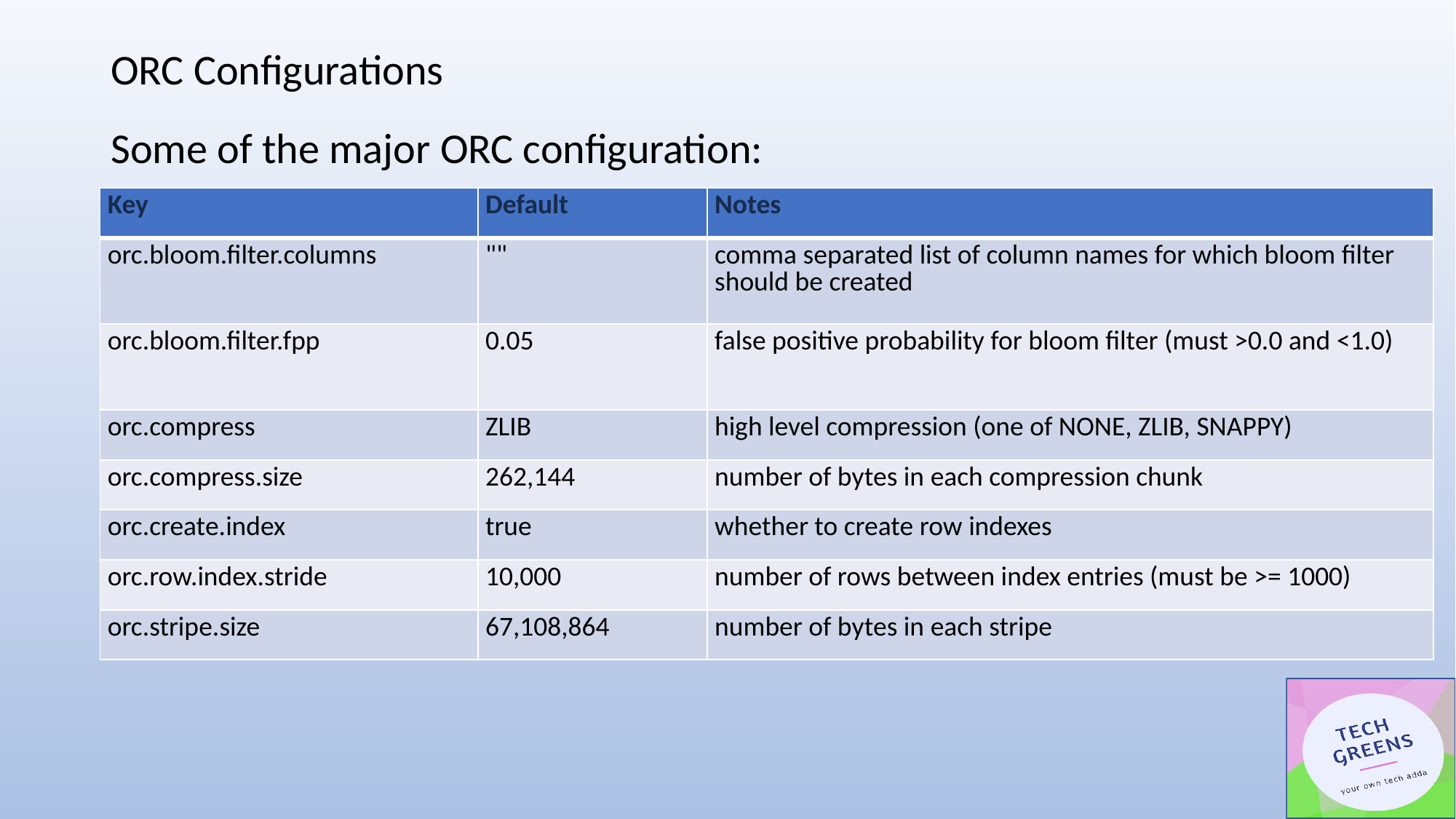

# ORC Configurations
Some of the major ORC configuration:

| Key | Default | Notes |
| --- | --- | --- |
| orc.bloom.filter.columns | "" | comma separated list of column names for which bloom filter should be created |
| orc.bloom.filter.fpp | 0.05 | false positive probability for bloom filter (must >0.0 and <1.0) |
| orc.compress | ZLIB | high level compression (one of NONE, ZLIB, SNAPPY) |
| orc.compress.size | 262,144 | number of bytes in each compression chunk |
| orc.create.index | true | whether to create row indexes |
| orc.row.index.stride | 10,000 | number of rows between index entries (must be >= 1000) |
| orc.stripe.size | 67,108,864 | number of bytes in each stripe |